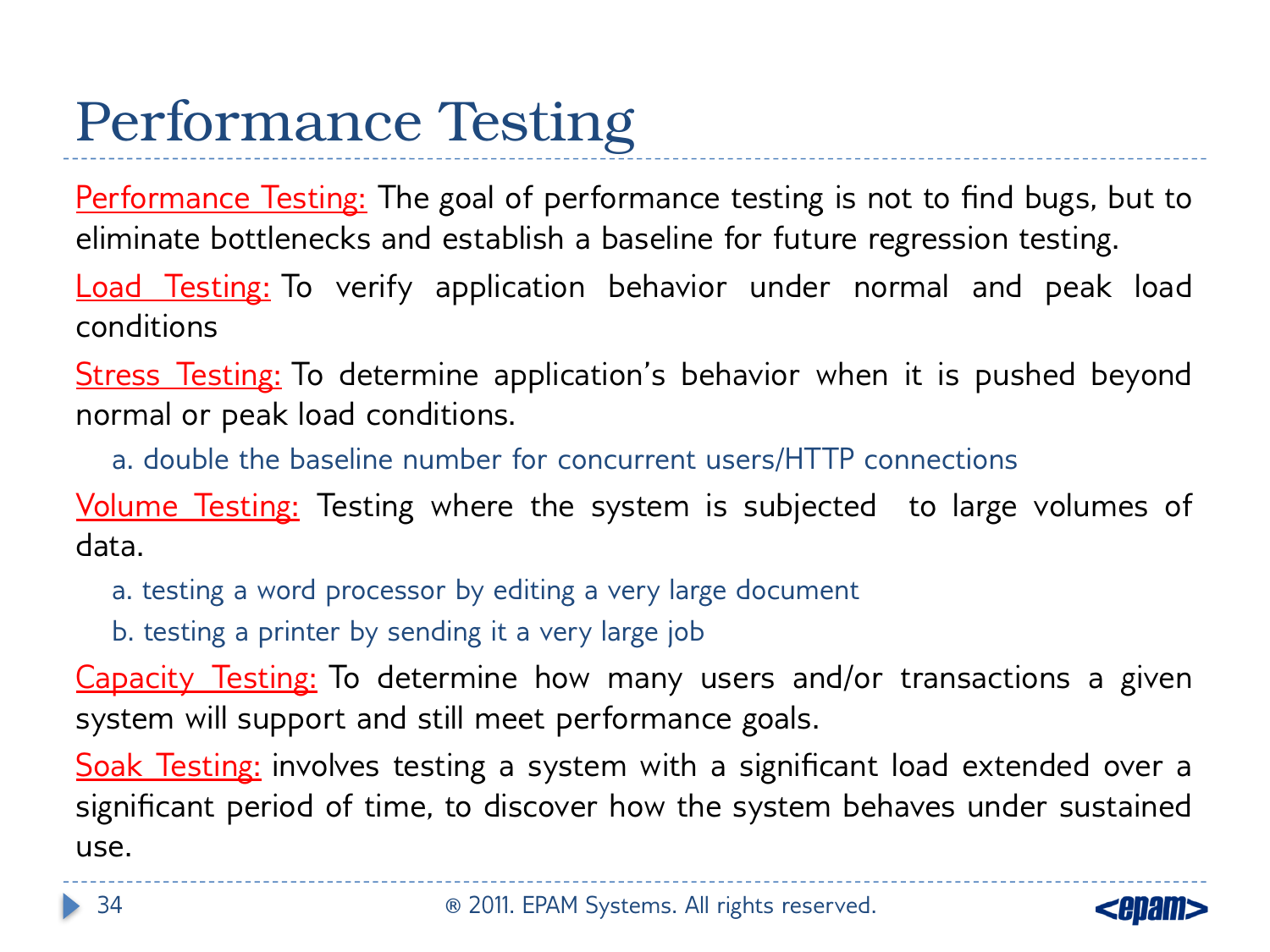

# Performance Testing
Performance Testing: The goal of performance testing is not to find bugs, but to eliminate bottlenecks and establish a baseline for future regression testing.
Load Testing: To verify application behavior under normal and peak load conditions
Stress Testing: To determine application’s behavior when it is pushed beyond normal or peak load conditions.
a. double the baseline number for concurrent users/HTTP connections
Volume Testing: Testing where the system is subjected  to large volumes of data.
a. testing a word processor by editing a very large document
b. testing a printer by sending it a very large job
Capacity Testing: To determine how many users and/or transactions a given system will support and still meet performance goals.
Soak Testing: involves testing a system with a significant load extended over a significant period of time, to discover how the system behaves under sustained use.

34
® 2011. EPAM Systems. All rights reserved.